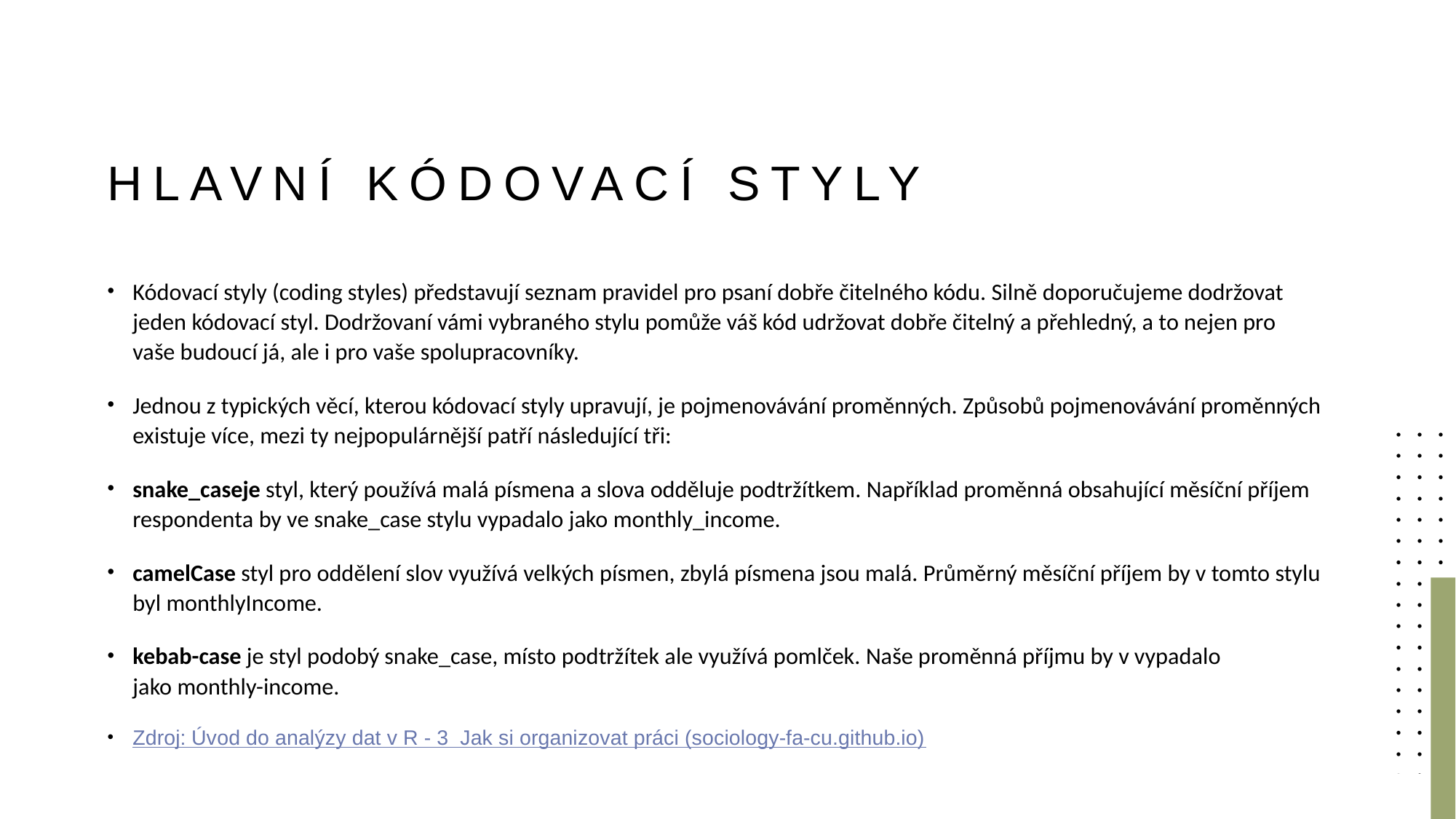

# Hlavní kódovací styly
Kódovací styly (coding styles) představují seznam pravidel pro psaní dobře čitelného kódu. Silně doporučujeme dodržovat jeden kódovací styl. Dodržovaní vámi vybraného stylu pomůže váš kód udržovat dobře čitelný a přehledný, a to nejen pro vaše budoucí já, ale i pro vaše spolupracovníky.
Jednou z typických věcí, kterou kódovací styly upravují, je pojmenovávání proměnných. Způsobů pojmenovávání proměnných existuje více, mezi ty nejpopulárnější patří následující tři:
snake_caseje styl, který používá malá písmena a slova odděluje podtržítkem. Například proměnná obsahující měsíční příjem respondenta by ve snake_case stylu vypadalo jako monthly_income.
camelCase styl pro oddělení slov využívá velkých písmen, zbylá písmena jsou malá. Průměrný měsíční příjem by v tomto stylu byl monthlyIncome.
kebab-case je styl podobý snake_case, místo podtržítek ale využívá pomlček. Naše proměnná příjmu by v vypadalo jako monthly-income.
Zdroj: Úvod do analýzy dat v R - 3  Jak si organizovat práci (sociology-fa-cu.github.io)